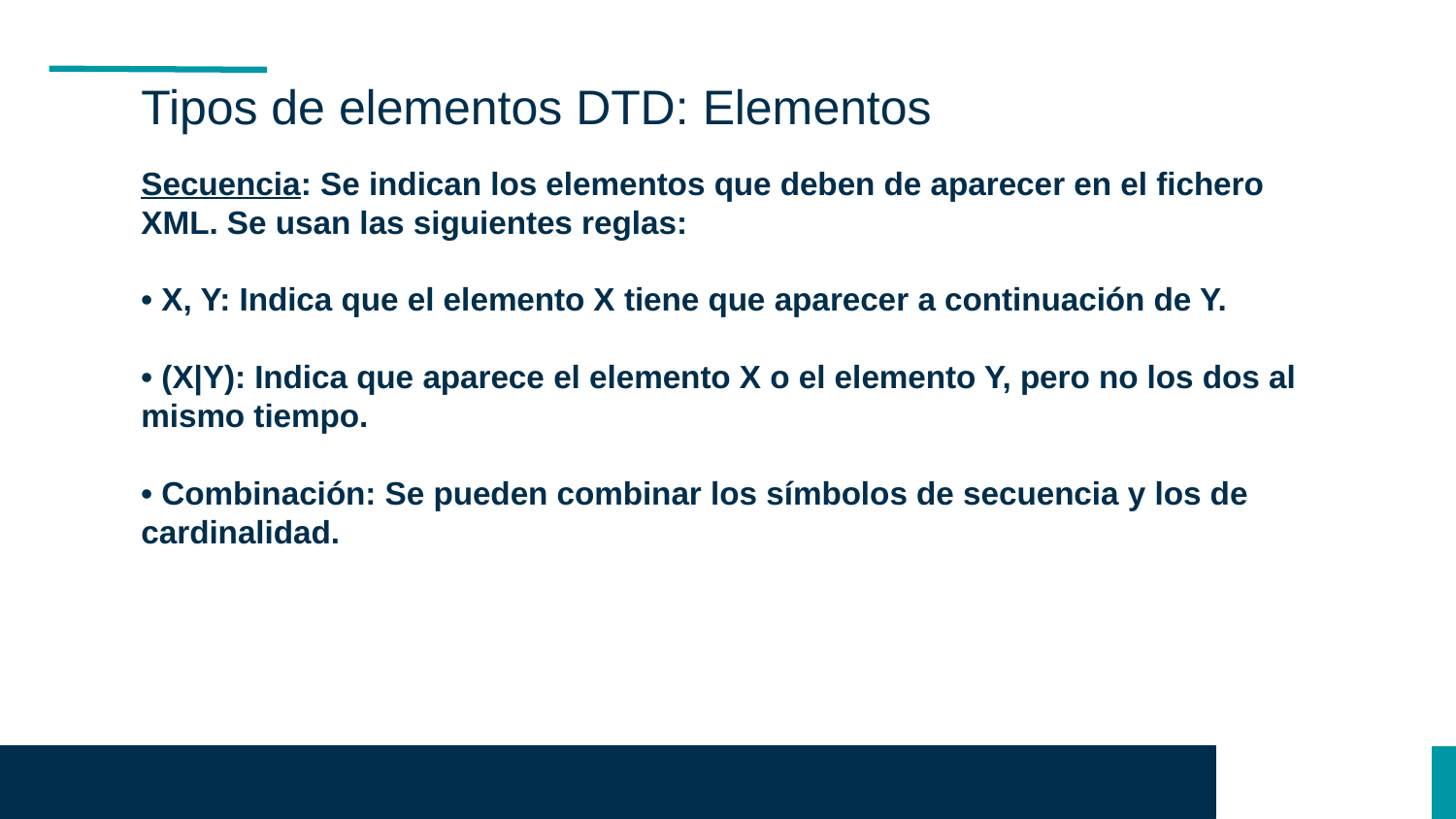

Tipos de elementos DTD: Elementos
Secuencia: Se indican los elementos que deben de aparecer en el fichero XML. Se usan las siguientes reglas:

• X, Y: Indica que el elemento X tiene que aparecer a continuación de Y.

• (X|Y): Indica que aparece el elemento X o el elemento Y, pero no los dos al mismo tiempo.

• Combinación: Se pueden combinar los símbolos de secuencia y los de cardinalidad.